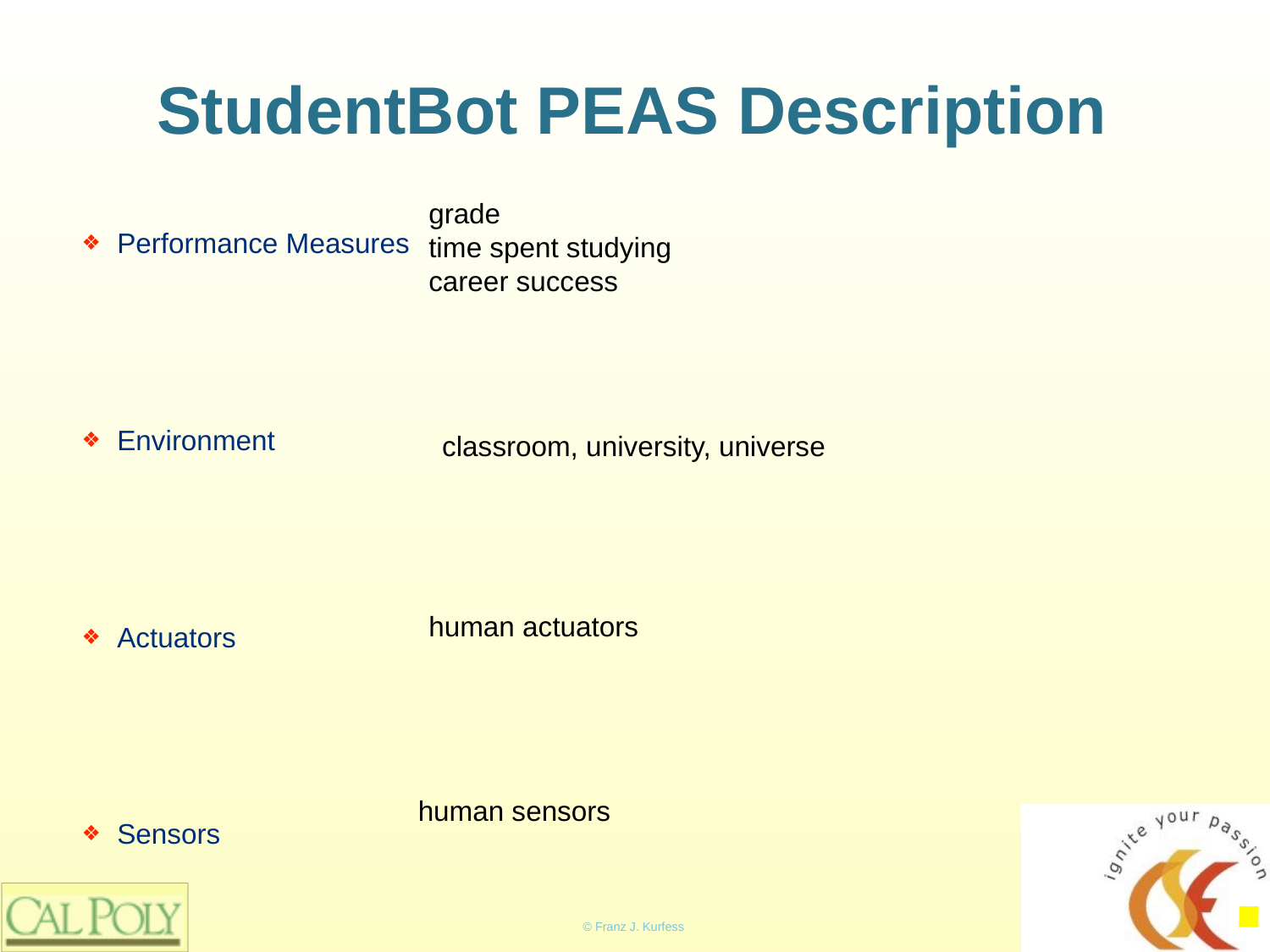

# StudentBot PEAS Description
grade
time spent studying
career success
Performance Measures

Environment

Actuators

Sensors
classroom, university, universe
human actuators
human sensors
43